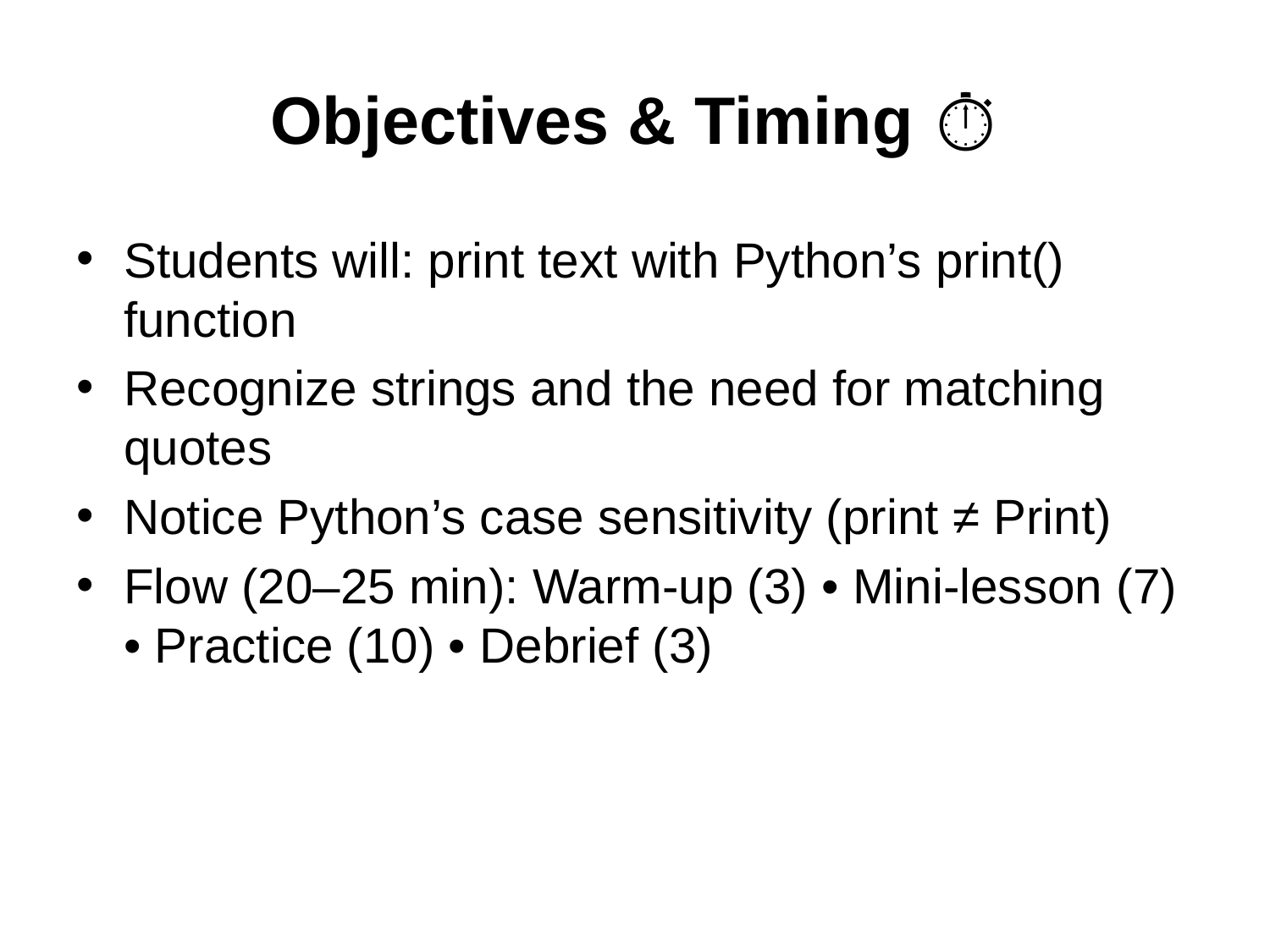

# Objectives & Timing ⏱️
Students will: print text with Python’s print() function
Recognize strings and the need for matching quotes
Notice Python’s case sensitivity (print ≠ Print)
Flow (20–25 min): Warm‑up (3) • Mini‑lesson (7) • Practice (10) • Debrief (3)